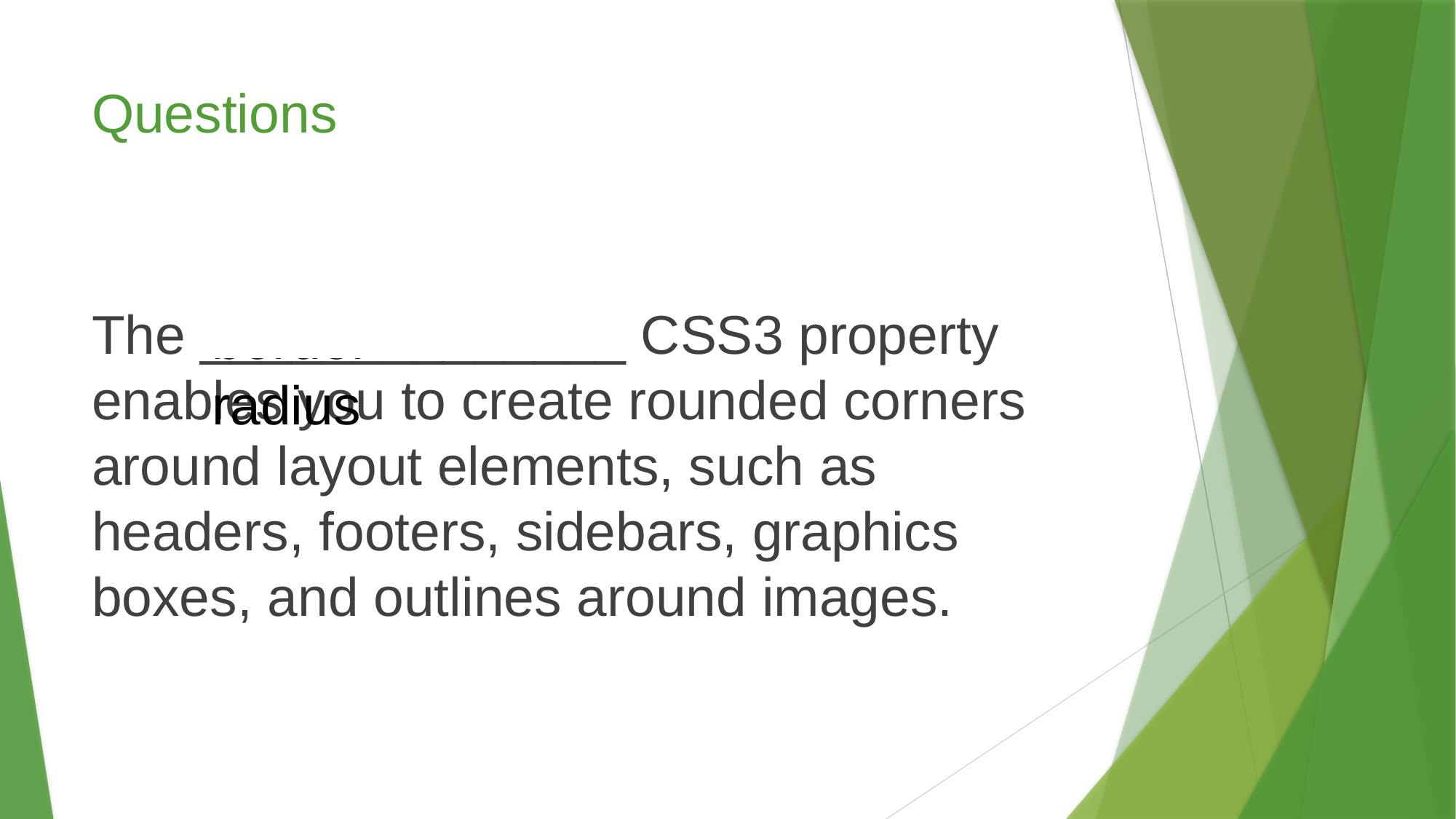

# Questions
The ______________ CSS3 property enables you to create rounded corners around layout elements, such as headers, footers, sidebars, graphics boxes, and outlines around images.

border-radius